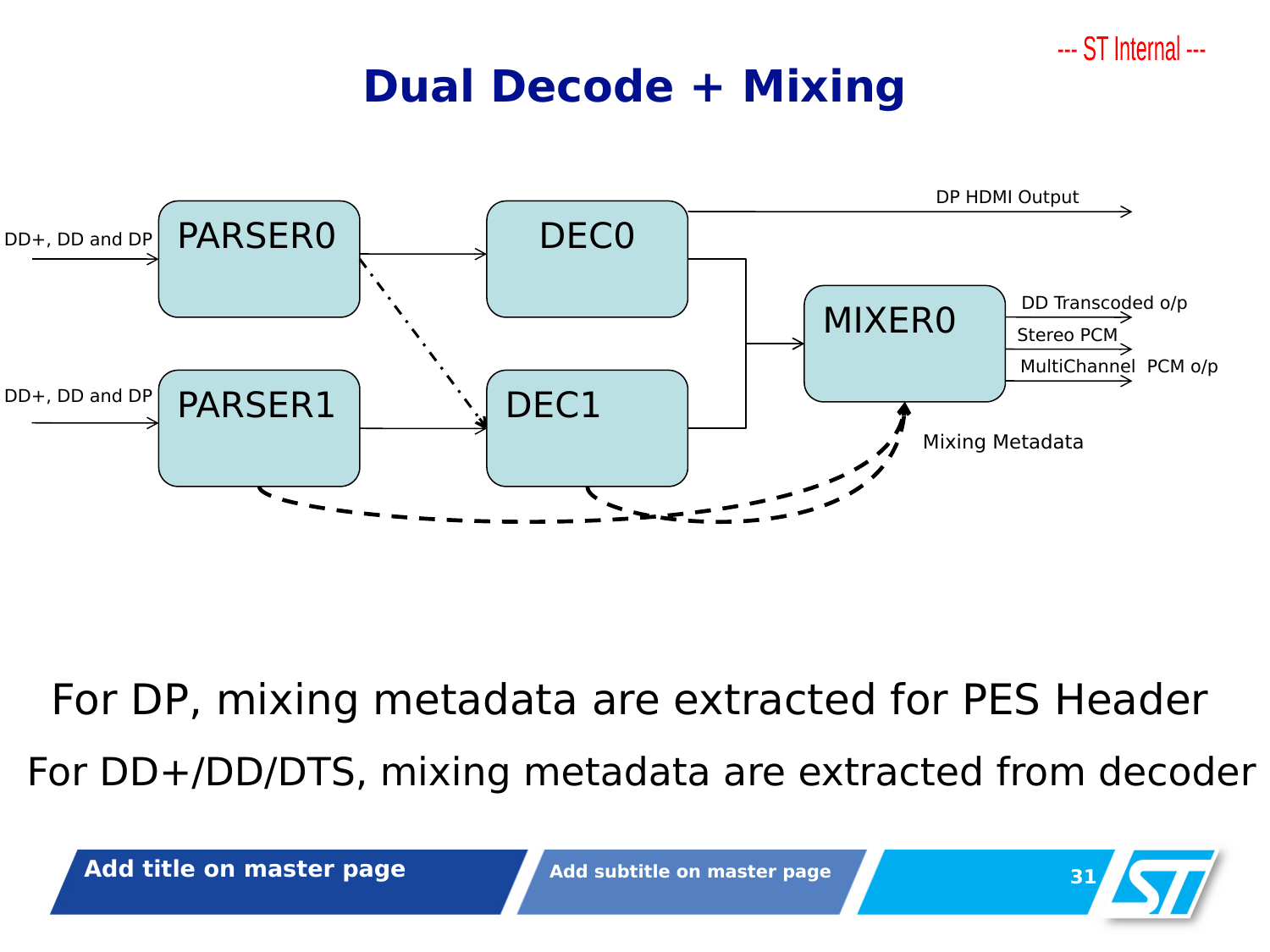

# Dual Decode + Mixing
DP HDMI Output
PARSER0
DEC0
DD+, DD and DP
MIXER0
DD Transcoded o/p
Stereo PCM
MultiChannel  PCM o/p
PARSER1
DEC1
DD+, DD and DP
Mixing Metadata
For DP, mixing metadata are extracted for PES Header
For DD+/DD/DTS, mixing metadata are extracted from decoder
31